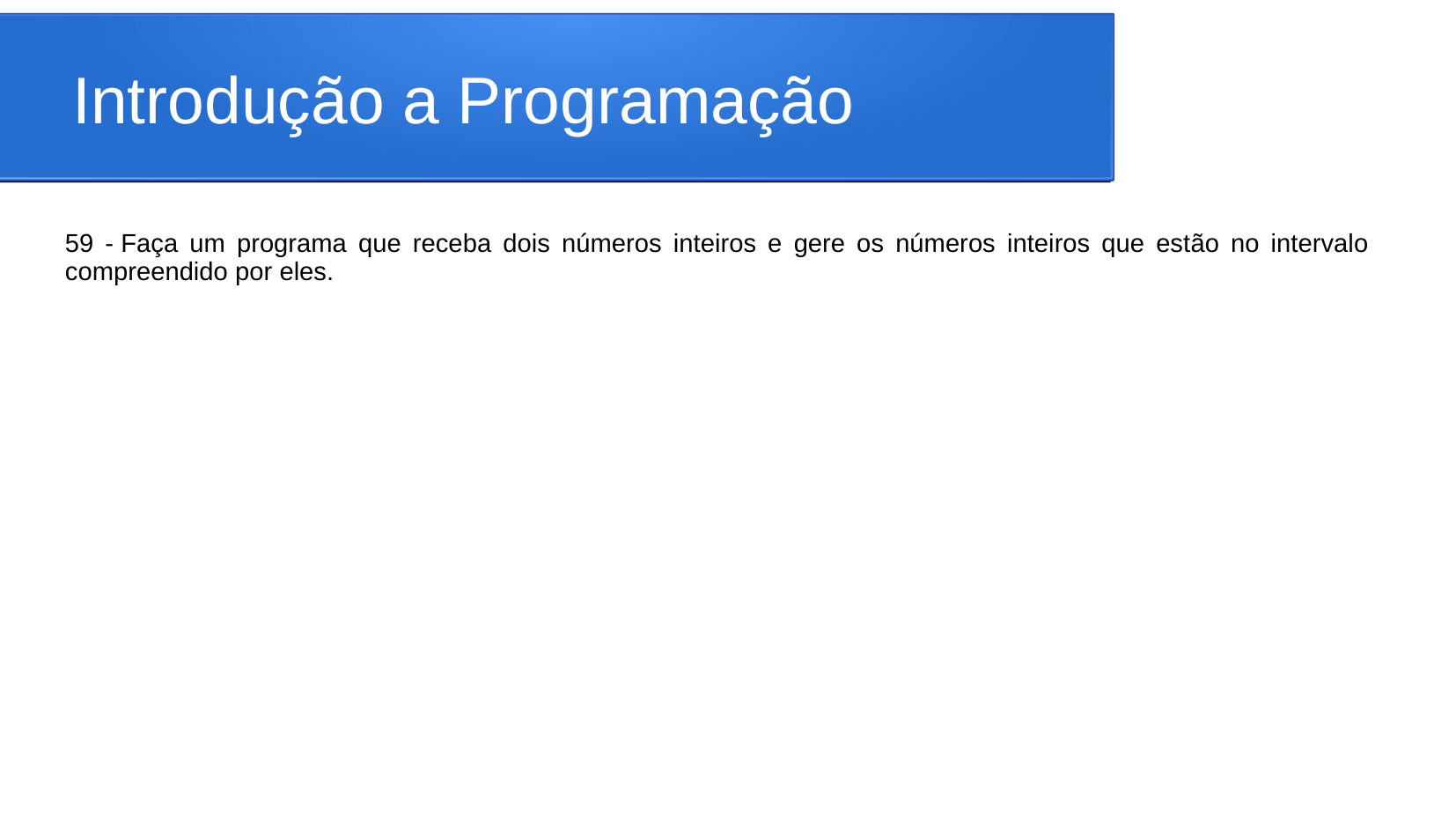

# Introdução a Programação
59 - Faça um programa que receba dois números inteiros e gere os números inteiros que estão no intervalo compreendido por eles.